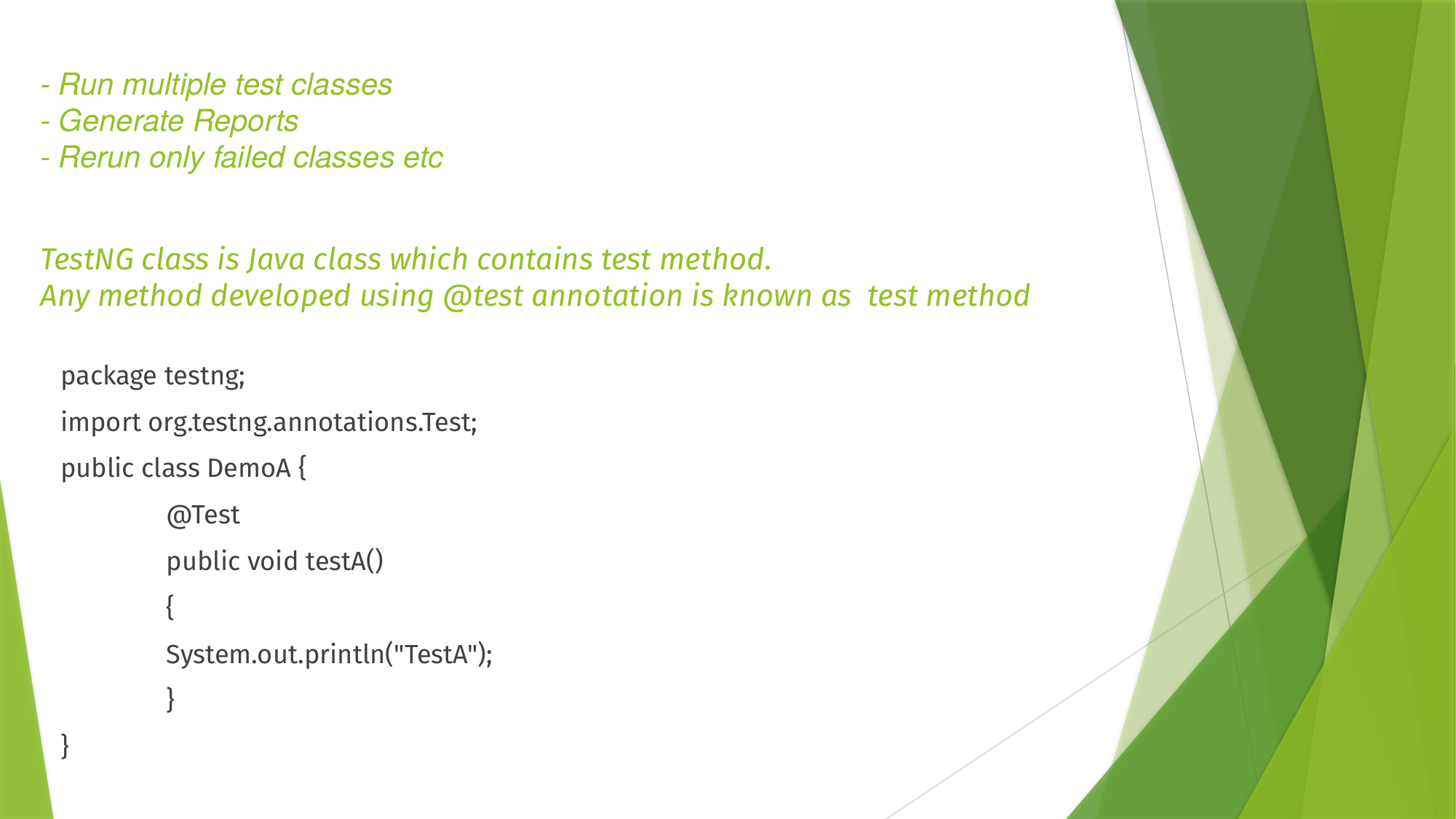

# - Run multiple test classes - Generate Reports - Rerun only failed classes etc TestNG class is Java class which contains test method. Any method developed using @test annotation is known as  test method
package testng;
import org.testng.annotations.Test;
public class DemoA {
	@Test
	public void testA()
	{
	System.out.println("TestA");
	}
}